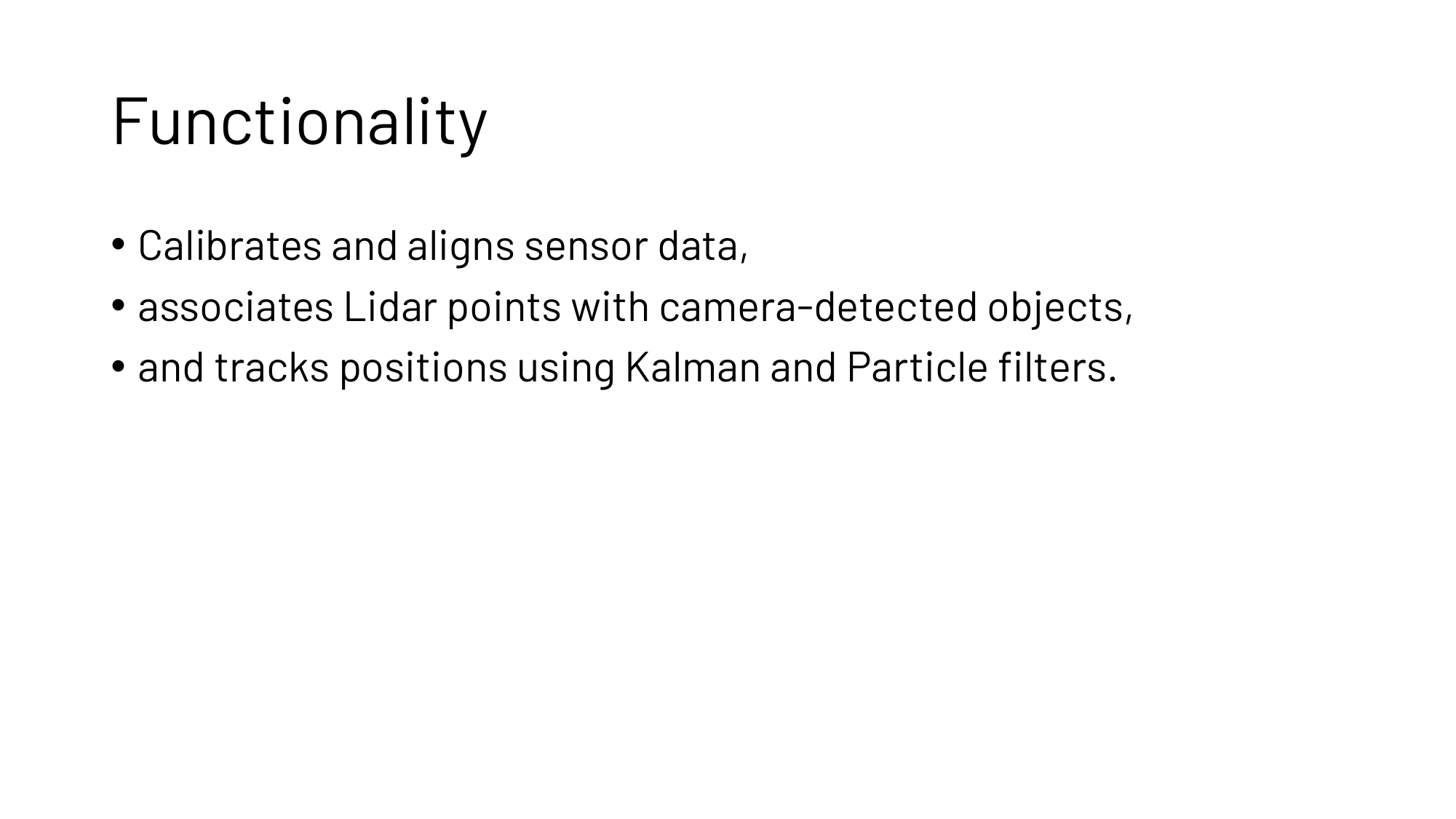

# Functionality
Calibrates and aligns sensor data,
associates Lidar points with camera-detected objects,
and tracks positions using Kalman and Particle filters.